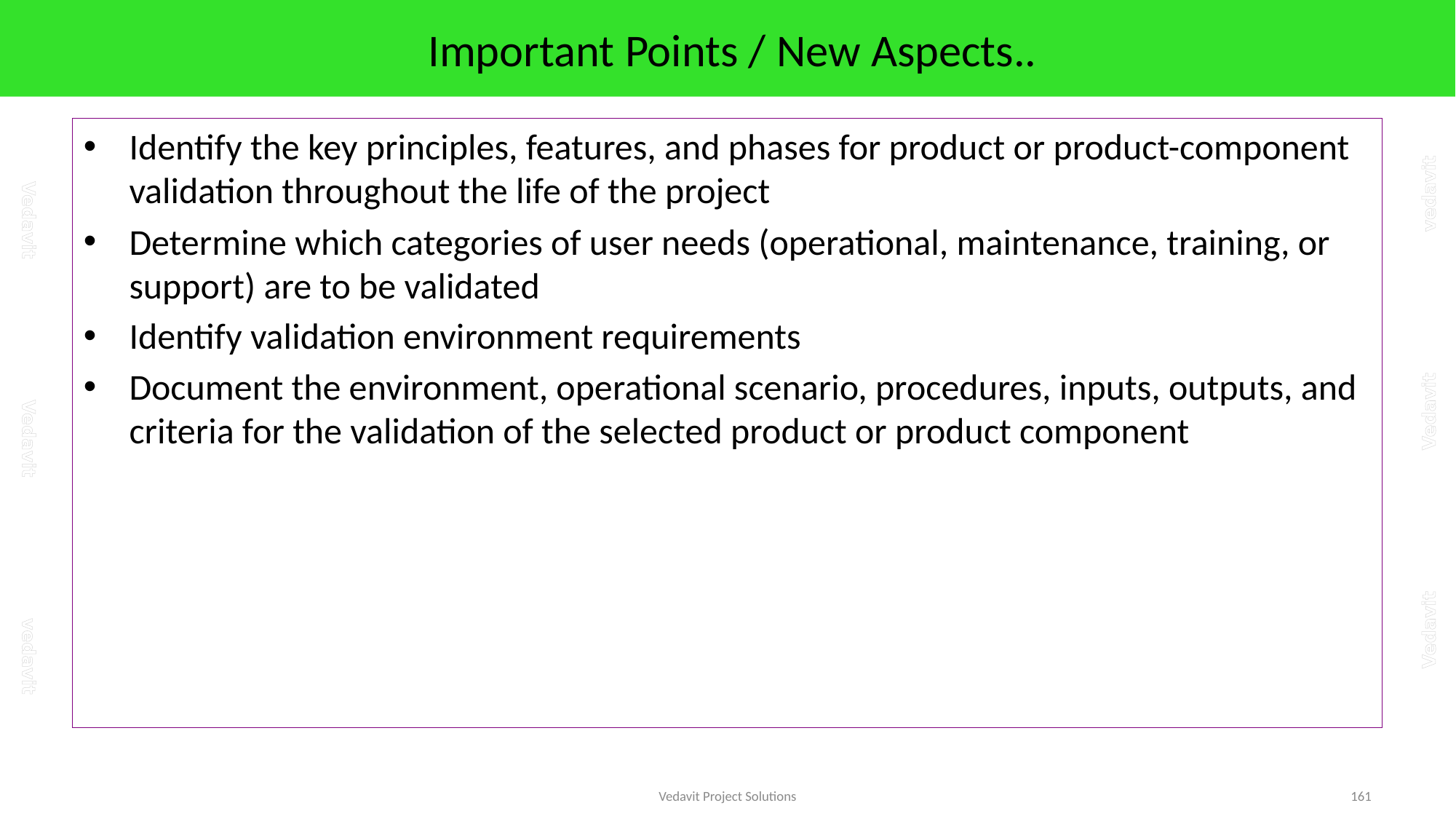

# Important Points / New Aspects..
Identify the key principles, features, and phases for product or product-component validation throughout the life of the project
Determine which categories of user needs (operational, maintenance, training, or support) are to be validated
Identify validation environment requirements
Document the environment, operational scenario, procedures, inputs, outputs, and criteria for the validation of the selected product or product component

Vedavit Project Solutions
161